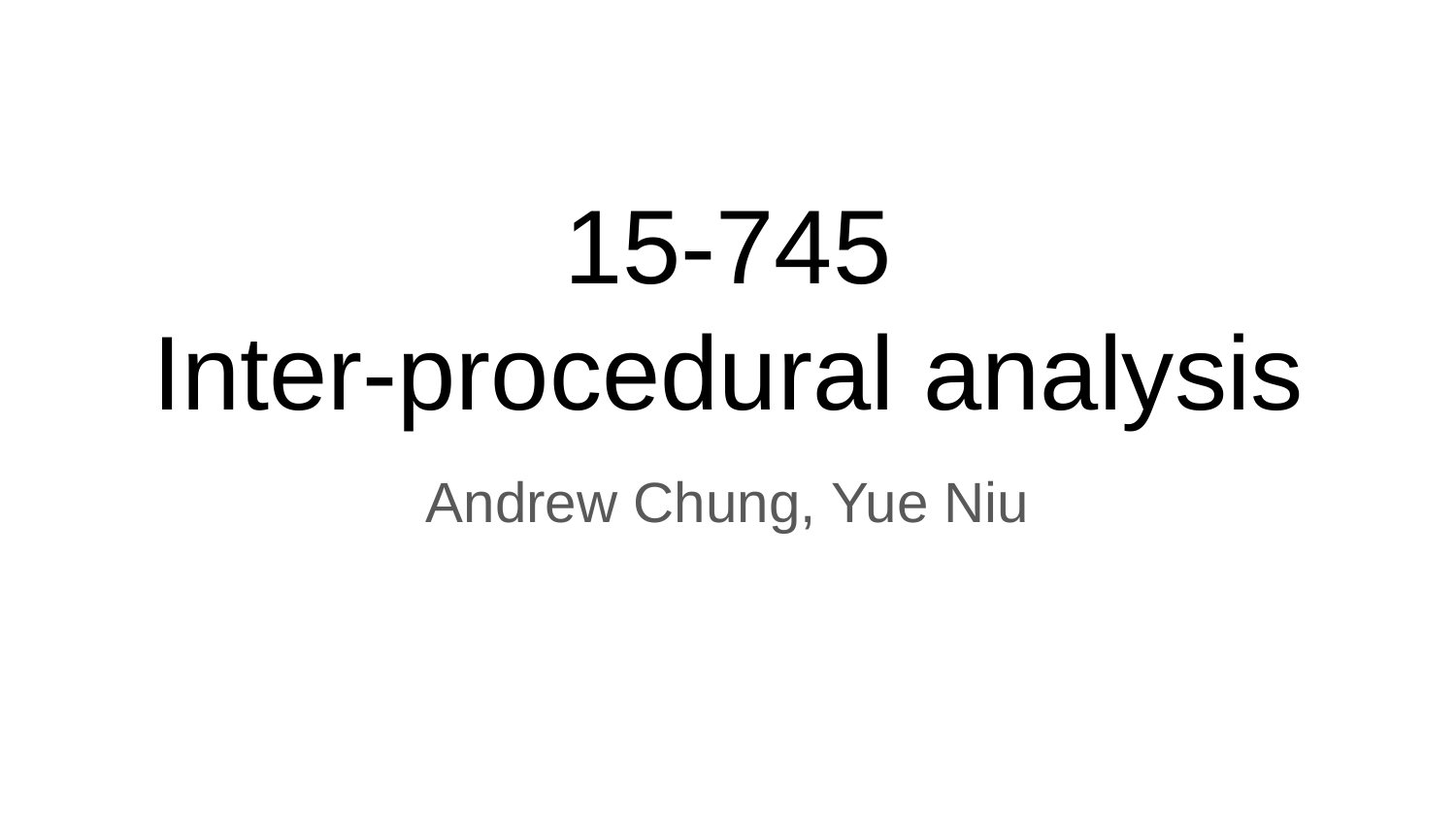

# 15-745
Inter-procedural analysis
Andrew Chung, Yue Niu